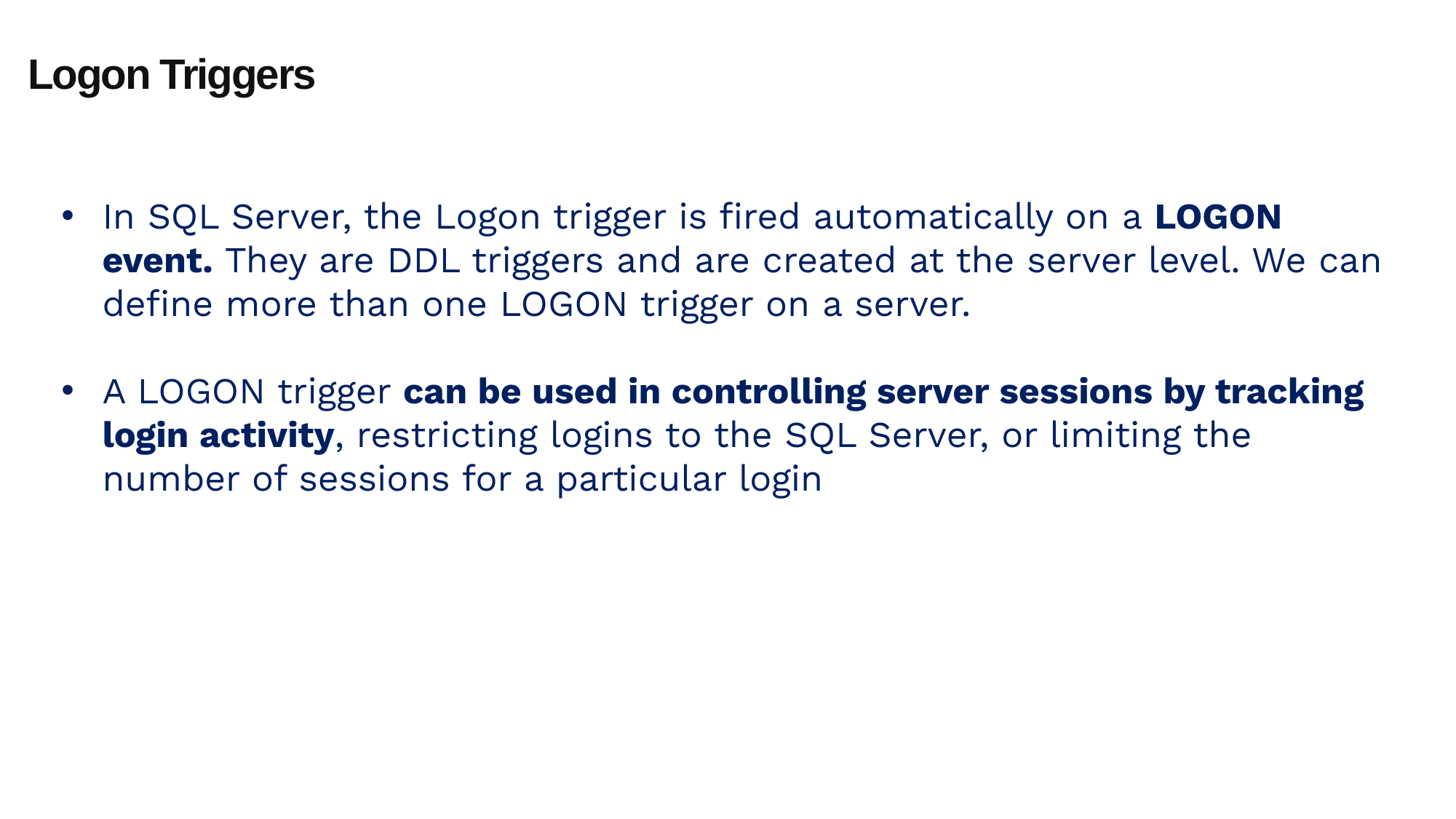

Logon Triggers
In SQL Server, the Logon trigger is fired automatically on a LOGON event. They are DDL triggers and are created at the server level. We can define more than one LOGON trigger on a server.

A LOGON trigger can be used in controlling server sessions by tracking login activity, restricting logins to the SQL Server, or limiting the number of sessions for a particular login